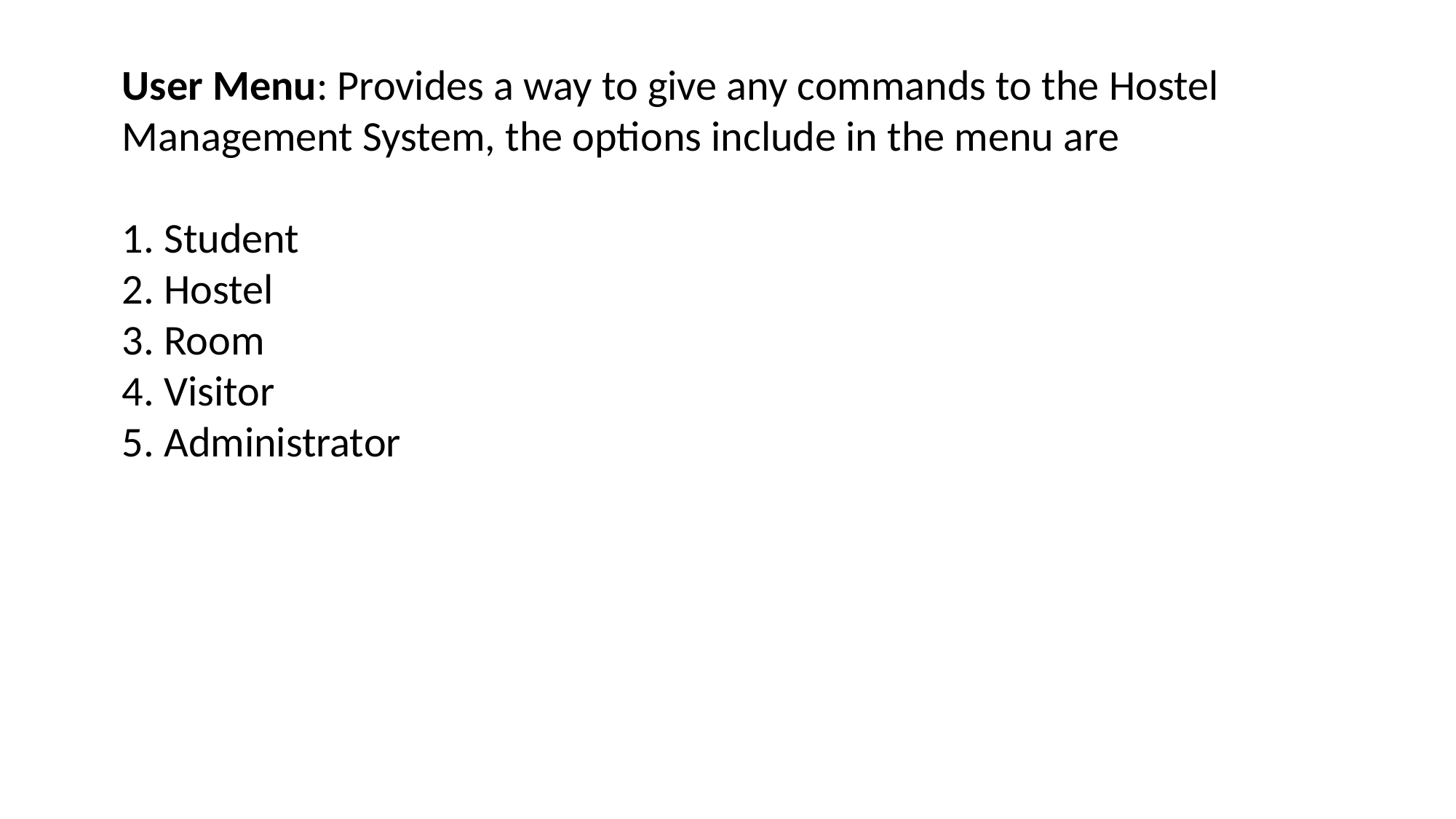

User Menu: Provides a way to give any commands to the Hostel Management System, the options include in the menu are

1. Student
2. Hostel
3. Room
4. Visitor
5. Administrator